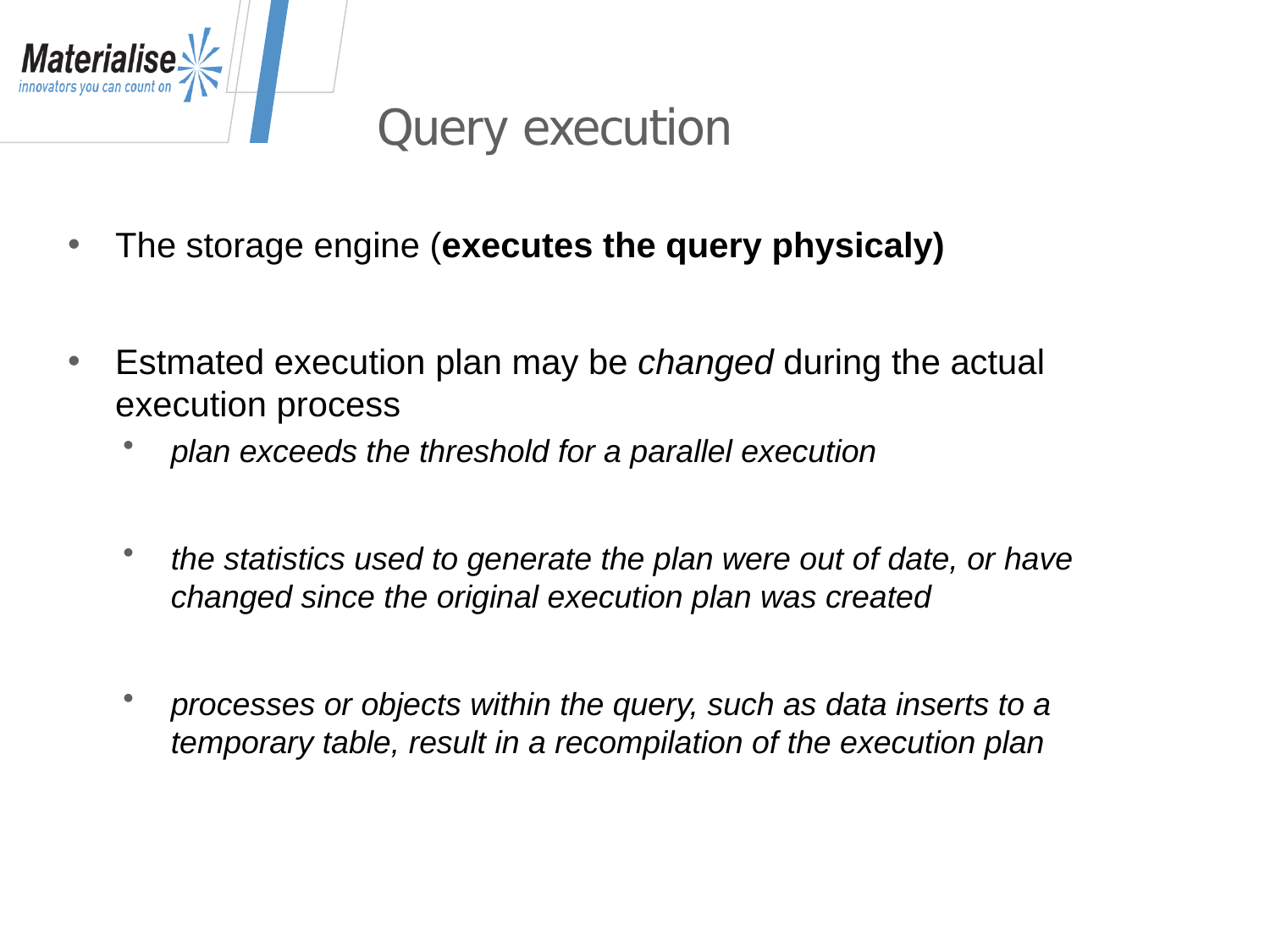

# Query execution
The storage engine (executes the query physicaly)

Estmated execution plan may be changed during the actual execution process
plan exceeds the threshold for a parallel execution

the statistics used to generate the plan were out of date, or have changed since the original execution plan was created

processes or objects within the query, such as data inserts to a temporary table, result in a recompilation of the execution plan